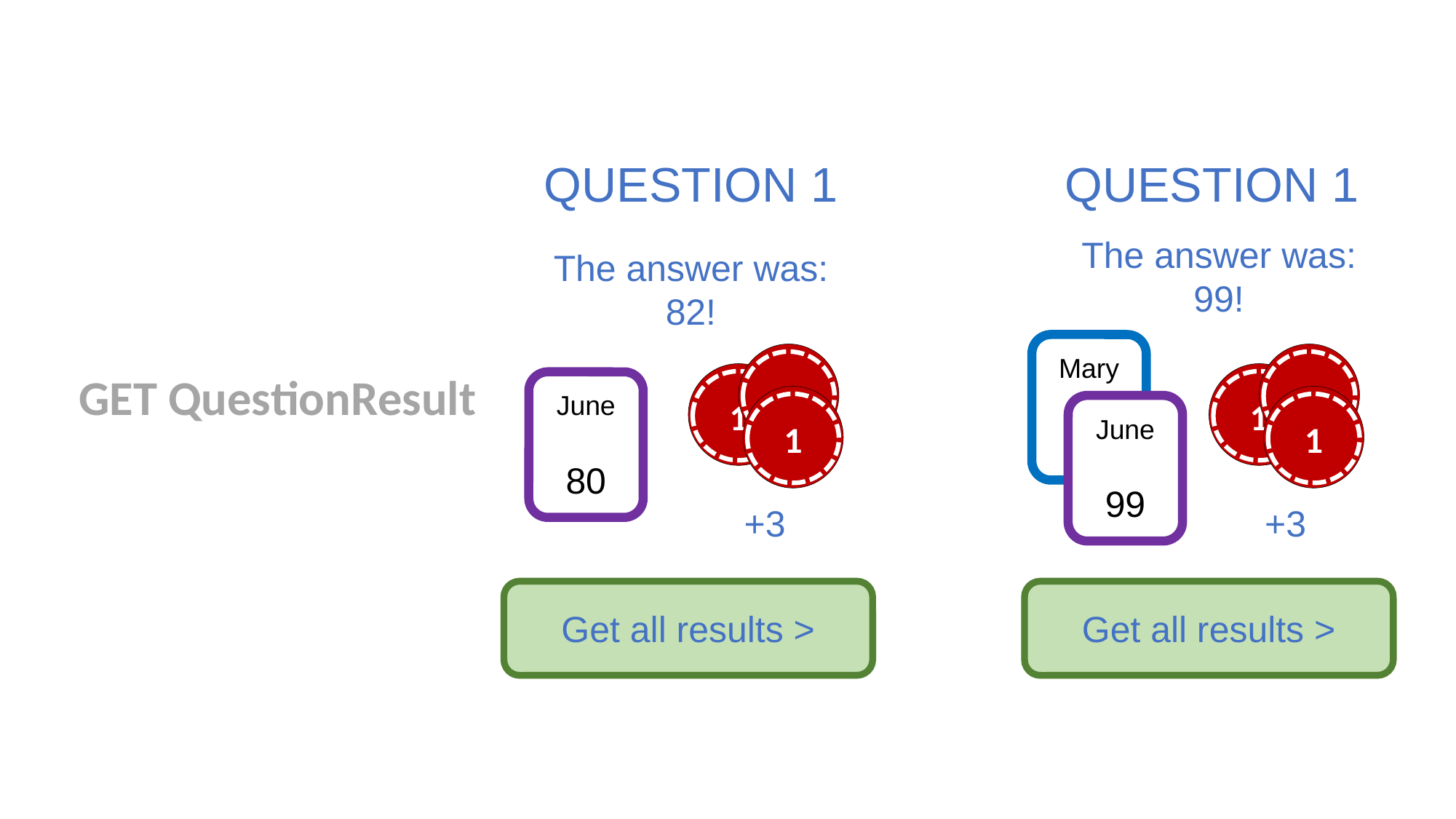

QUESTION 1
QUESTION 1
The answer was:
99!
The answer was:
82!
Mary

99
1
1
1
1
GET QuestionResult
1
1
1
1
June

80
1
1
1
1
June

99
+3
+3

Get all results >
Get all results >